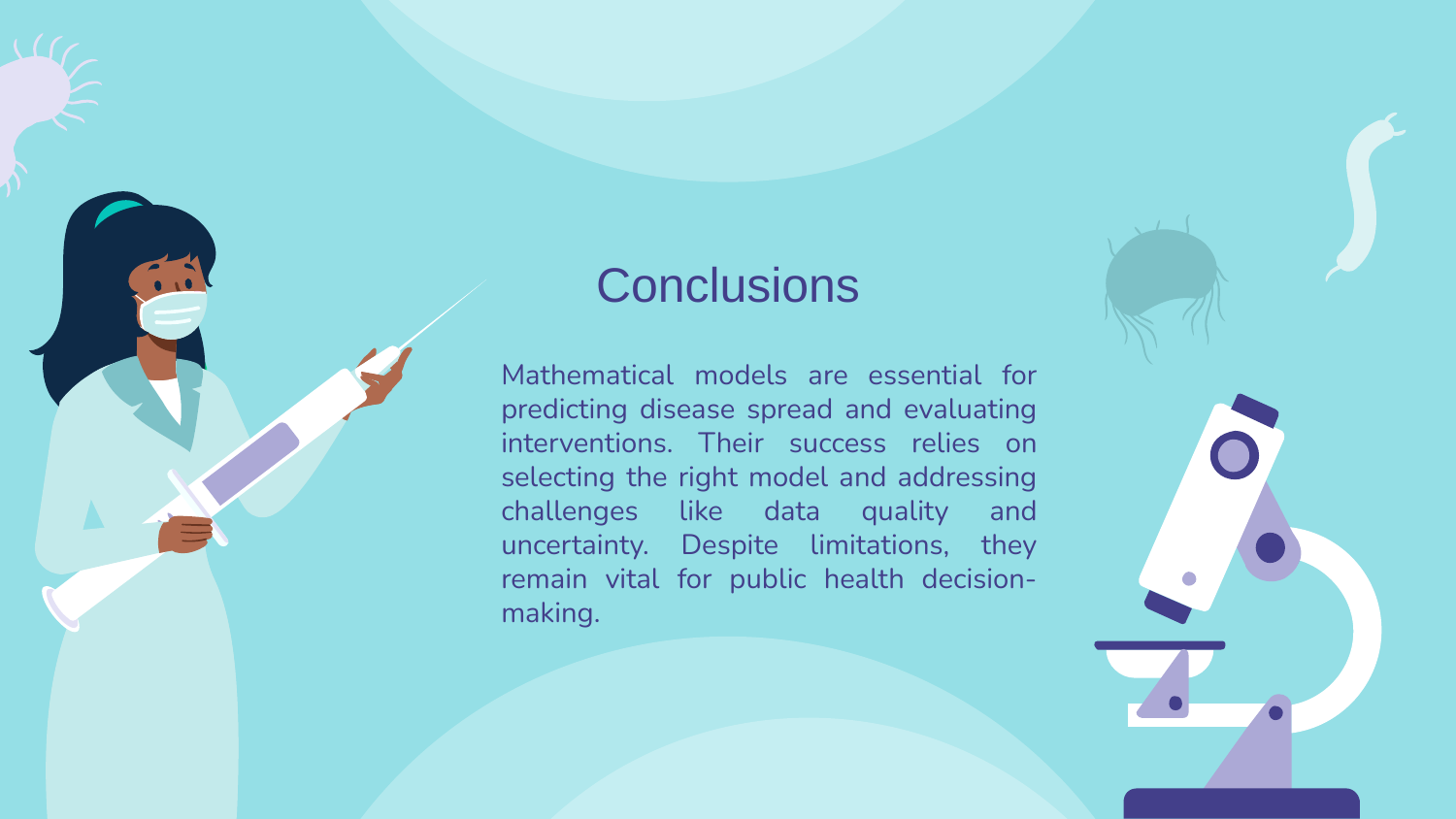

# Conclusions

Mathematical models are essential for predicting disease spread and evaluating interventions. Their success relies on selecting the right model and addressing challenges like data quality and uncertainty. Despite limitations, they remain vital for public health decision-making.